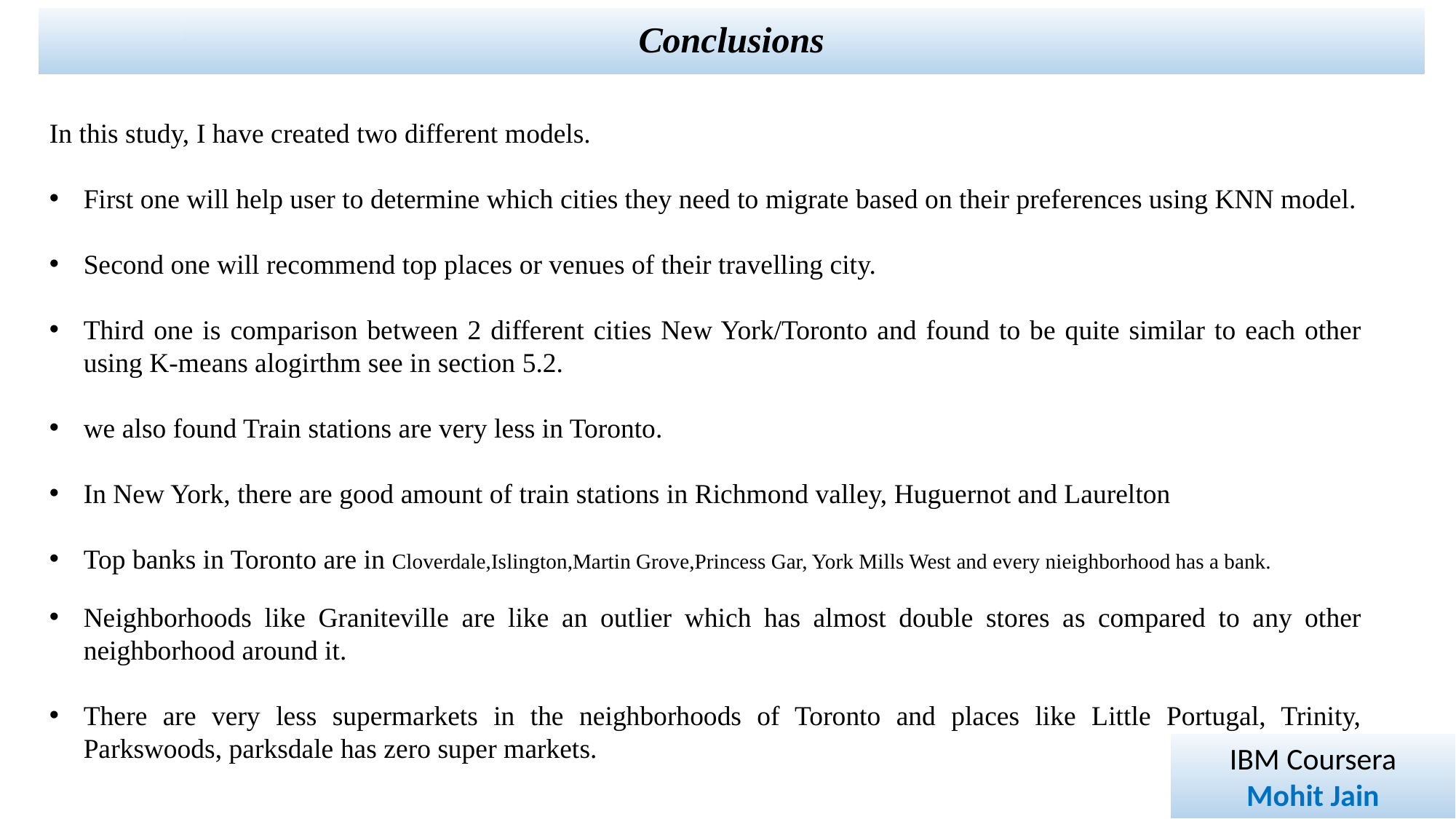

# Conclusions

In this study, I have created two different models.

First one will help user to determine which cities they need to migrate based on their preferences using KNN model.

Second one will recommend top places or venues of their travelling city.

Third one is comparison between 2 different cities New York/Toronto and found to be quite similar to each other using K-means alogirthm see in section 5.2.

we also found Train stations are very less in Toronto.

In New York, there are good amount of train stations in Richmond valley, Huguernot and Laurelton

Top banks in Toronto are in Cloverdale,Islington,Martin Grove,Princess Gar, York Mills West and every nieighborhood has a bank.

Neighborhoods like Graniteville are like an outlier which has almost double stores as compared to any other neighborhood around it.

There are very less supermarkets in the neighborhoods of Toronto and places like Little Portugal, Trinity, Parkswoods, parksdale has zero super markets.
IBM Coursera
Mohit Jain